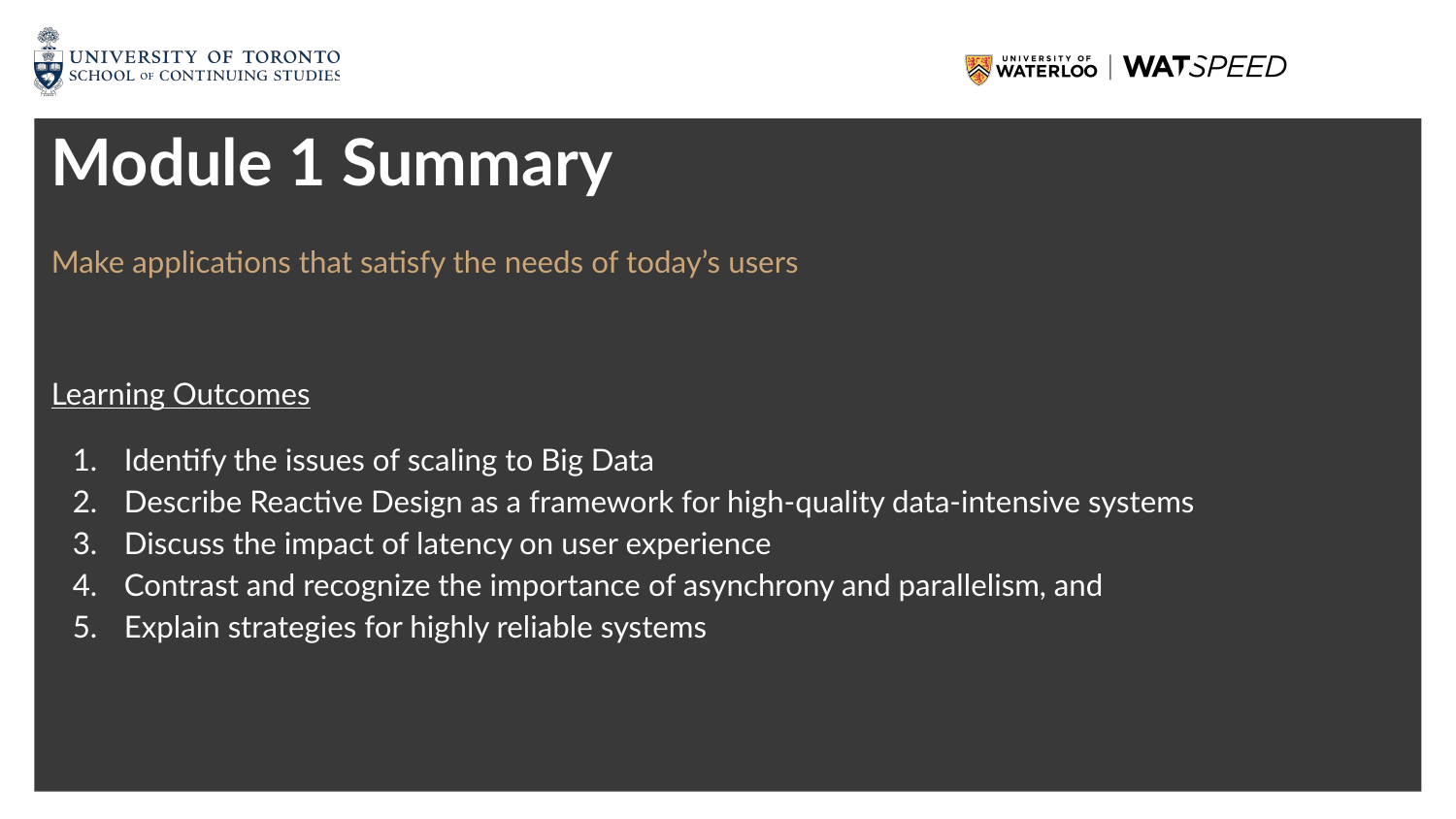

# Module 1 Summary
Make applications that satisfy the needs of today’s users

Learning Outcomes
Identify the issues of scaling to Big Data
Describe Reactive Design as a framework for high-quality data-intensive systems
Discuss the impact of latency on user experience
Contrast and recognize the importance of asynchrony and parallelism, and
Explain strategies for highly reliable systems